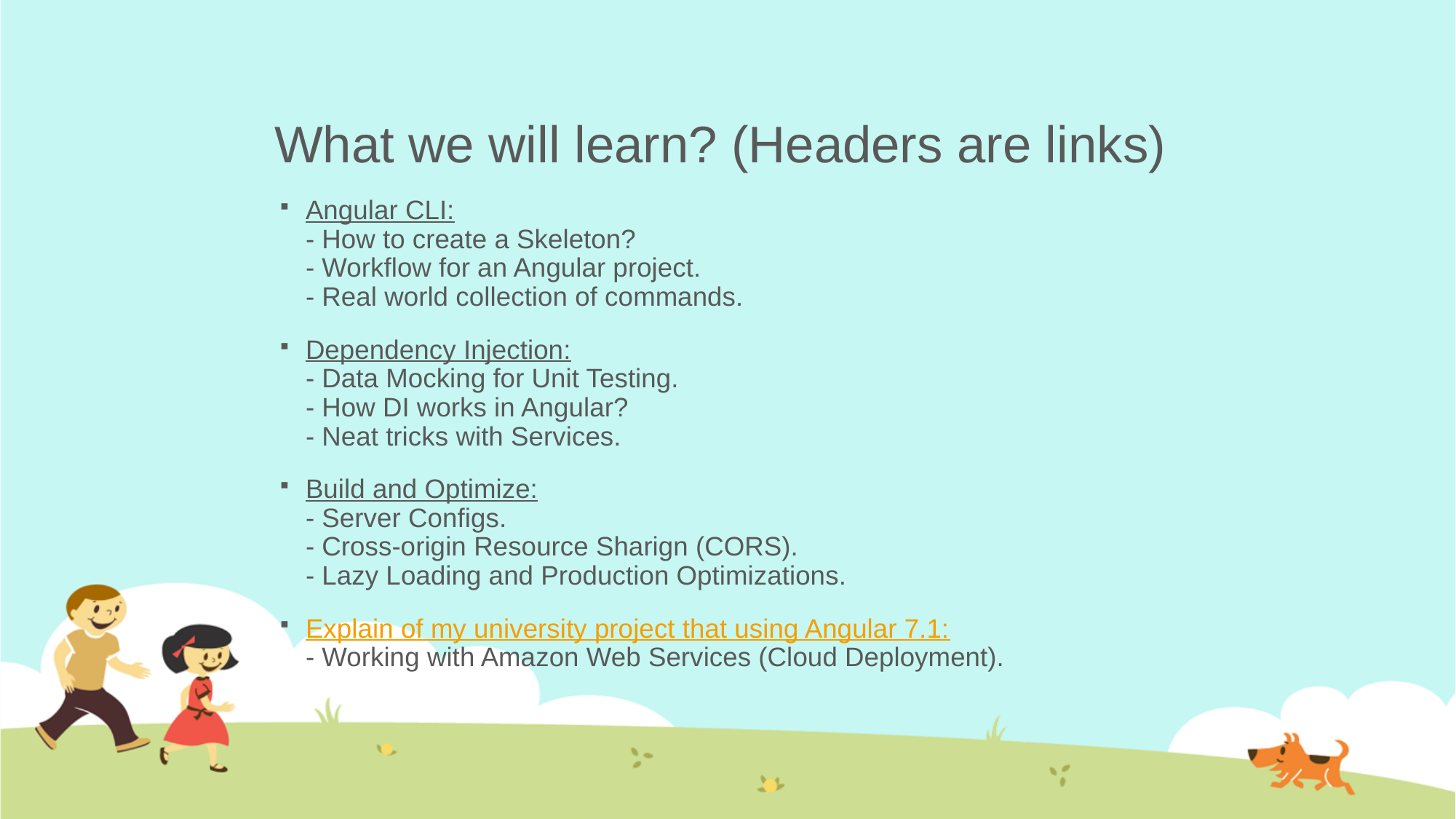

# What we will learn? (Headers are links)
Angular CLI:
- How to create a Skeleton?
- Workflow for an Angular project.
- Real world collection of commands.
Dependency Injection:
- Data Mocking for Unit Testing.
- How DI works in Angular?
- Neat tricks with Services.
Build and Optimize:
- Server Configs.
- Cross-origin Resource Sharign (CORS).
- Lazy Loading and Production Optimizations.
Explain of my university project that using Angular 7.1:
- Working with Amazon Web Services (Cloud Deployment).